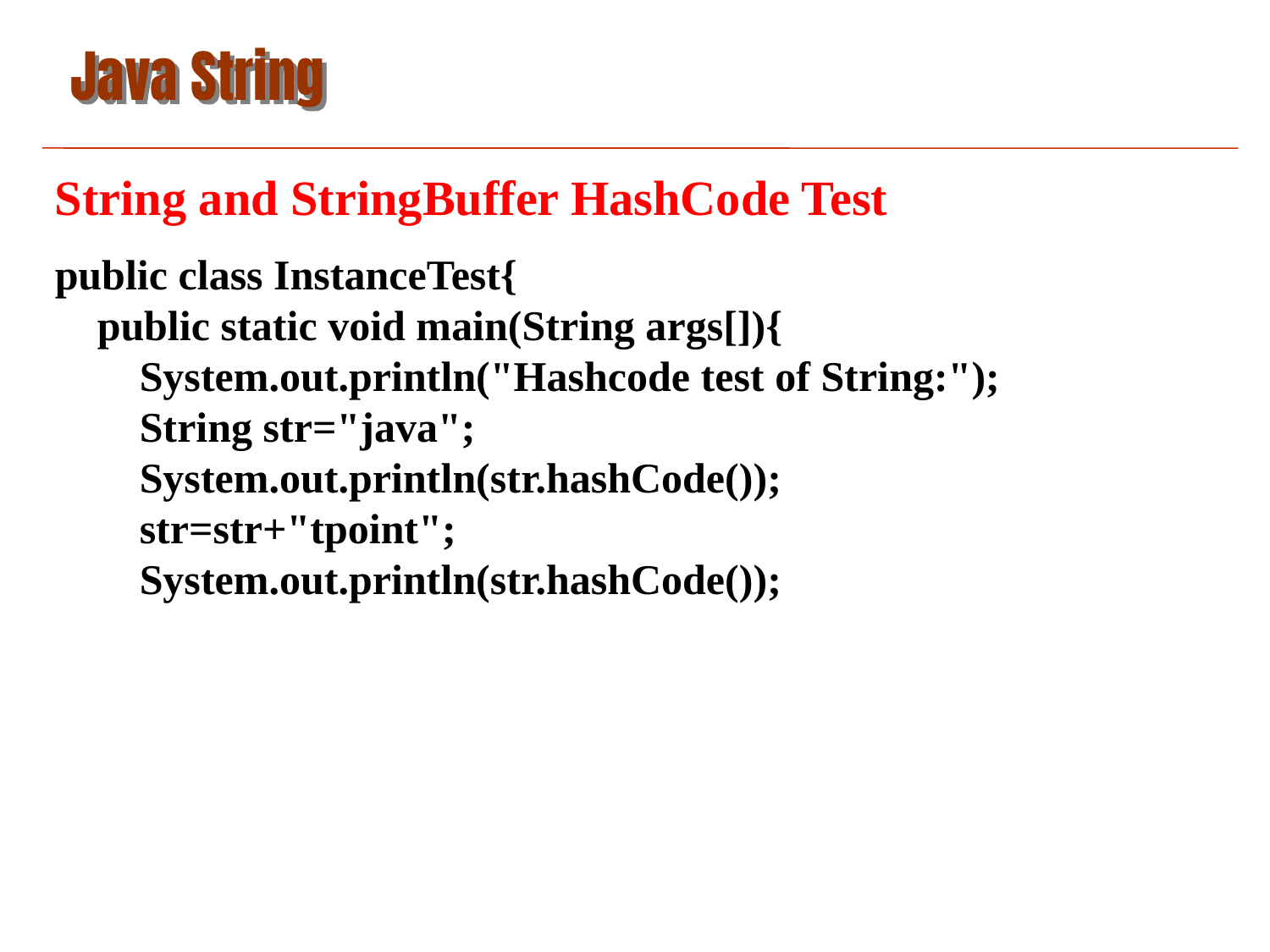

Java String

String and StringBuffer HashCode Test
public class InstanceTest{
    public static void main(String args[]){
        System.out.println("Hashcode test of String:");
        String str="java";
        System.out.println(str.hashCode());
        str=str+"tpoint";
        System.out.println(str.hashCode());